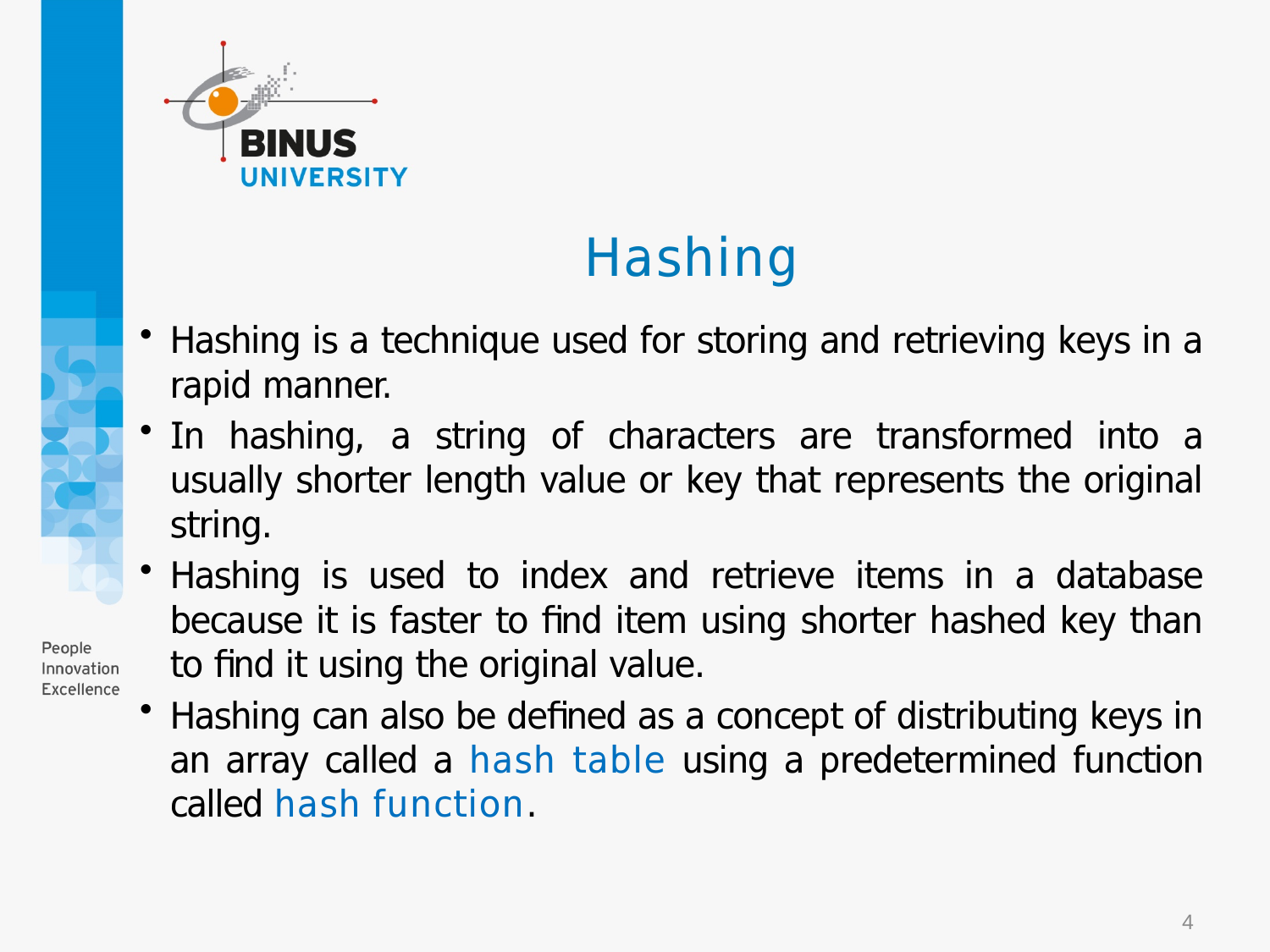

# Hashing
Hashing is a technique used for storing and retrieving keys in a rapid manner.
In hashing, a string of characters are transformed into a usually shorter length value or key that represents the original string.
Hashing is used to index and retrieve items in a database because it is faster to find item using shorter hashed key than to find it using the original value.
Hashing can also be defined as a concept of distributing keys in an array called a hash table using a predetermined function called hash function.

4